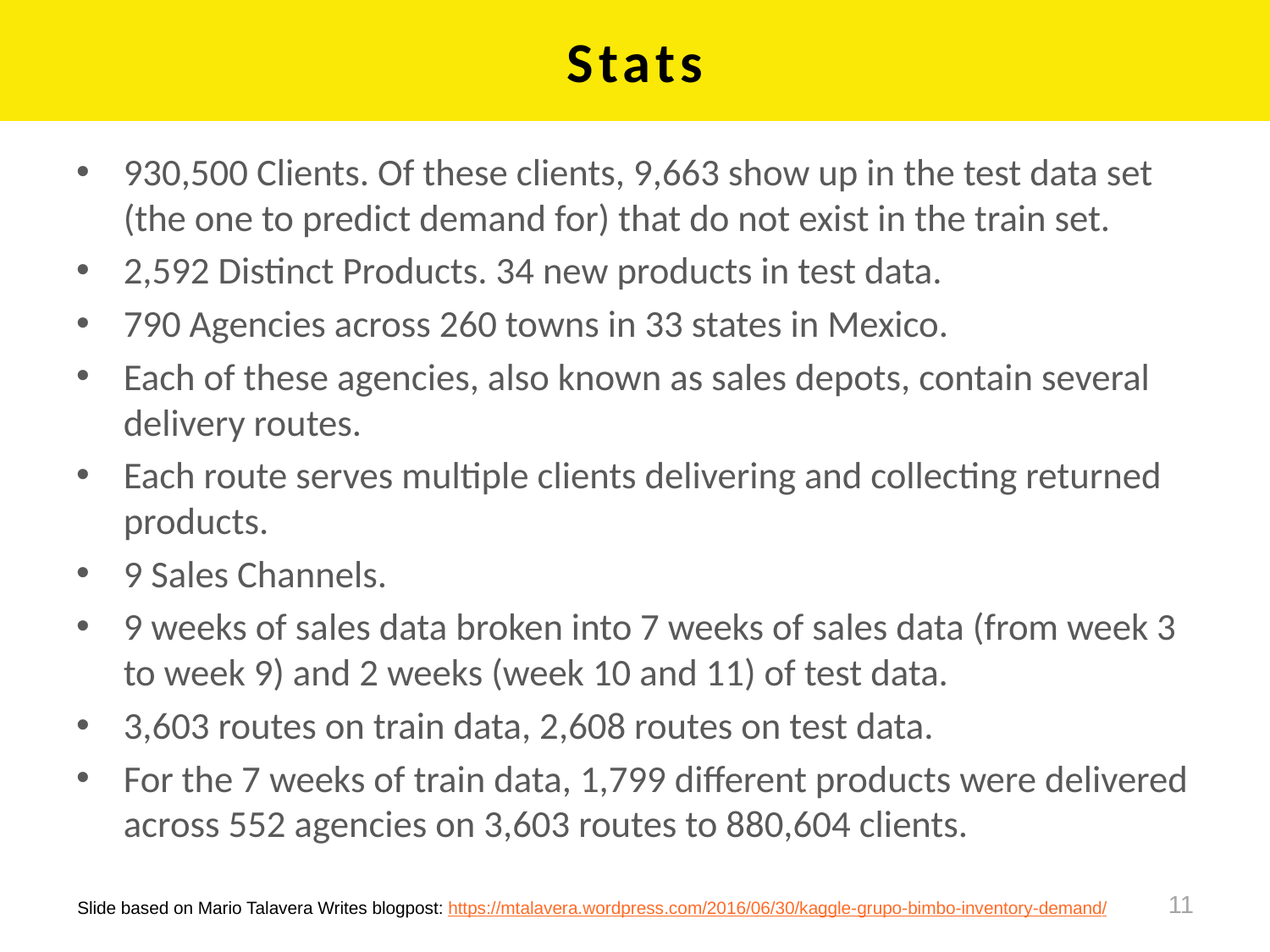

# Stats
930,500 Clients. Of these clients, 9,663 show up in the test data set (the one to predict demand for) that do not exist in the train set.
2,592 Distinct Products. 34 new products in test data.
790 Agencies across 260 towns in 33 states in Mexico.
Each of these agencies, also known as sales depots, contain several delivery routes.
Each route serves multiple clients delivering and collecting returned products.
9 Sales Channels.
9 weeks of sales data broken into 7 weeks of sales data (from week 3 to week 9) and 2 weeks (week 10 and 11) of test data.
3,603 routes on train data, 2,608 routes on test data.
For the 7 weeks of train data, 1,799 different products were delivered across 552 agencies on 3,603 routes to 880,604 clients.
11
Slide based on Mario Talavera Writes blogpost: https://mtalavera.wordpress.com/2016/06/30/kaggle-grupo-bimbo-inventory-demand/